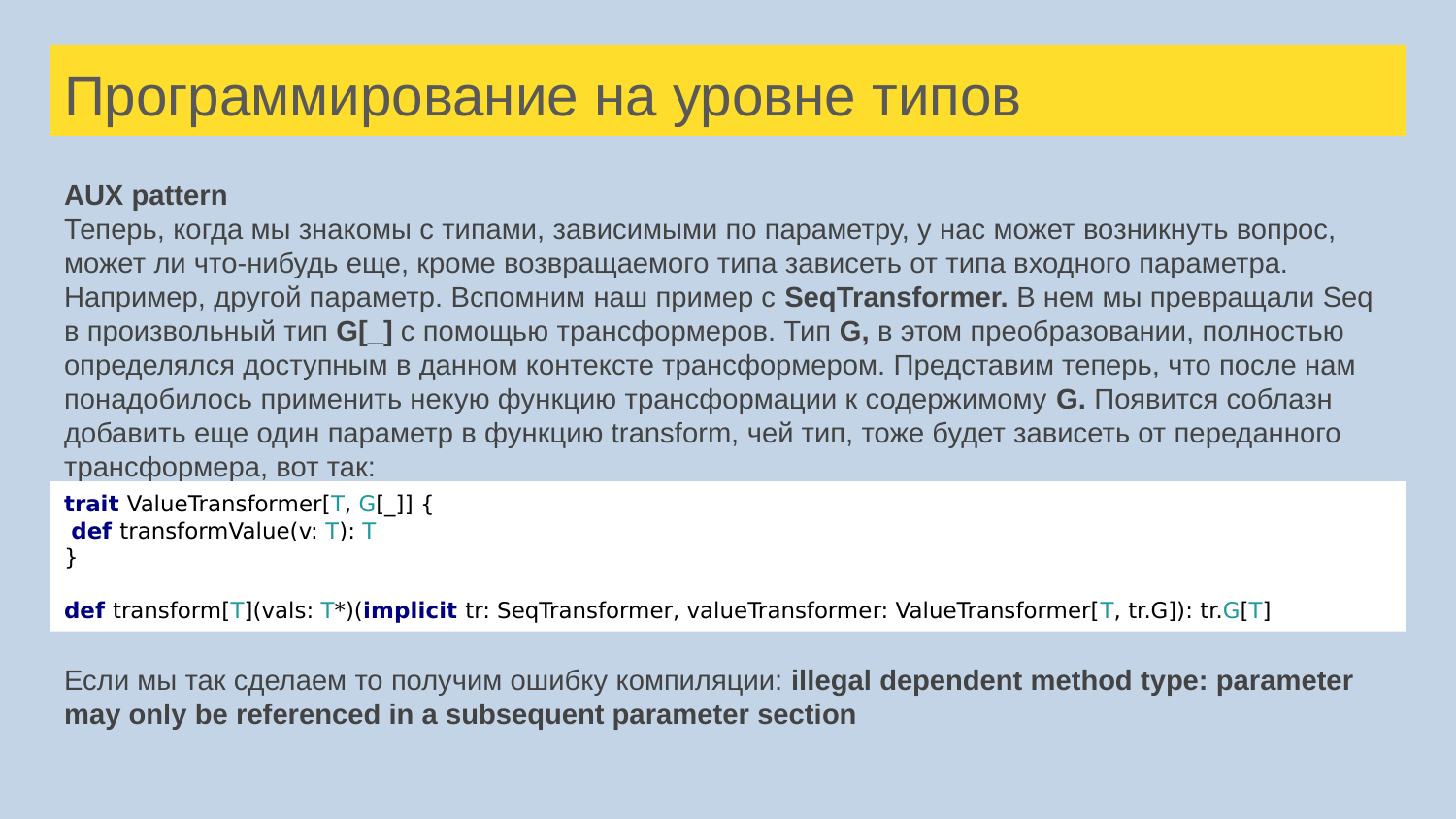

# Программирование на уровне типов
AUX pattern
Теперь, когда мы знакомы с типами, зависимыми по параметру, у нас может возникнуть вопрос, может ли что-нибудь еще, кроме возвращаемого типа зависеть от типа входного параметра.
Например, другой параметр. Вспомним наш пример с SeqTransformer. В нем мы превращали Seq в произвольный тип G[_] c помощью трансформеров. Тип G, в этом преобразовании, полностью определялся доступным в данном контексте трансформером. Представим теперь, что после нам понадобилось применить некую функцию трансформации к содержимому G. Появится соблазн добавить еще один параметр в функцию transform, чей тип, тоже будет зависеть от переданного трансформера, вот так:

trait ValueTransformer[T, G[_]] {
 def transformValue(v: T): T
}

def transform[T](vals: T*)(implicit tr: SeqTransformer, valueTransformer: ValueTransformer[T, tr.G]): tr.G[T]
Если мы так сделаем то получим ошибку компиляции: illegal dependent method type: parameter may only be referenced in a subsequent parameter section